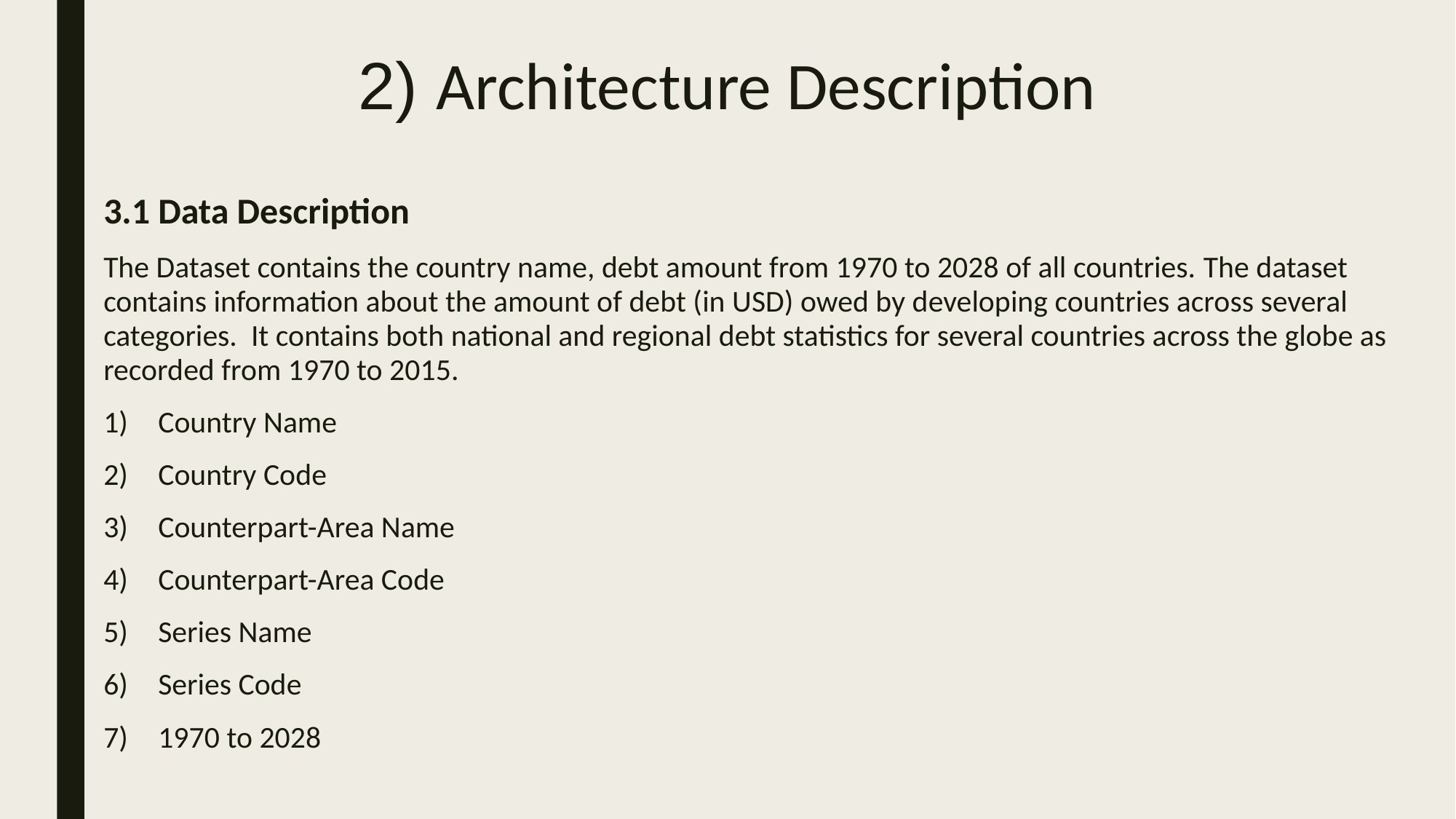

# 2) Architecture Description
3.1 Data Description
The Dataset contains the country name, debt amount from 1970 to 2028 of all countries. The dataset contains information about the amount of debt (in USD) owed by developing countries across several categories.  It contains both national and regional debt statistics for several countries across the globe as recorded from 1970 to 2015.
Country Name
Country Code
Counterpart-Area Name
Counterpart-Area Code
Series Name
Series Code
1970 to 2028